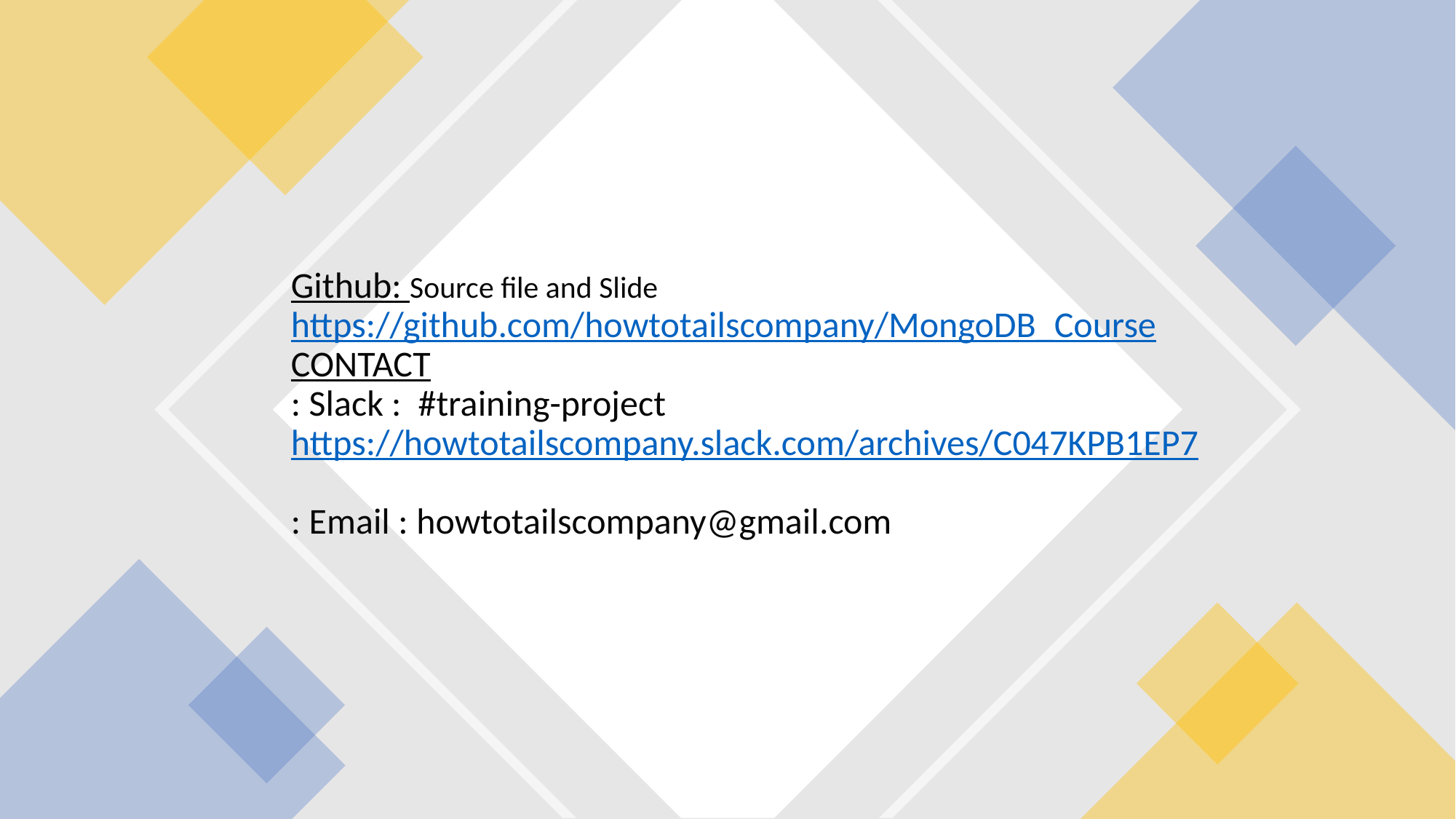

# Github: Source file and Slide https://github.com/howtotailscompany/MongoDB_Course CONTACT : Slack :  #training-project https://howtotailscompany.slack.com/archives/C047KPB1EP7 : Email : howtotailscompany@gmail.com

2